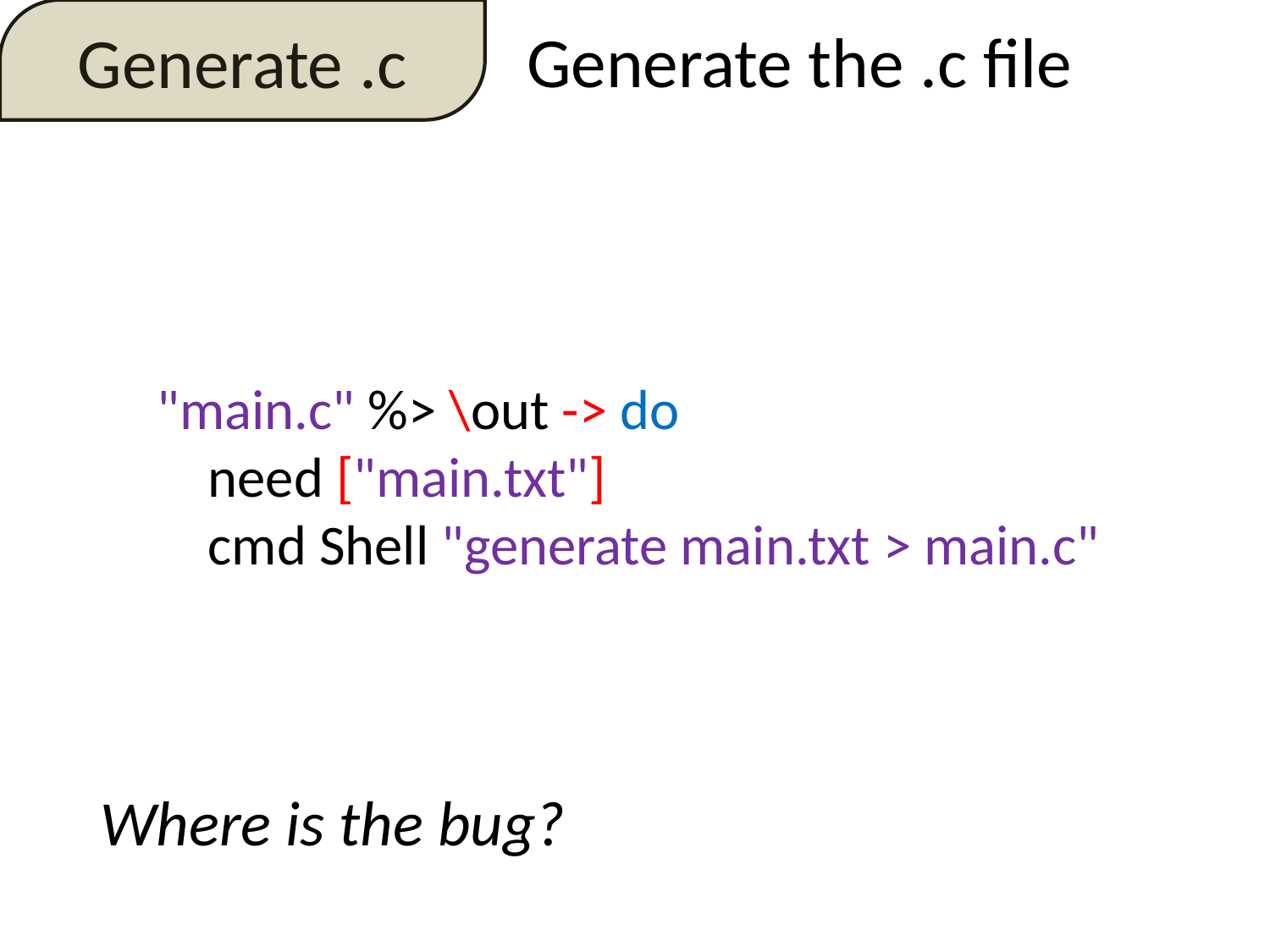

Generate .c
Generate the .c file
"main.c" %> \out -> do
    need ["main.txt"]
    cmd Shell "generate main.txt > main.c"
Where is the bug?